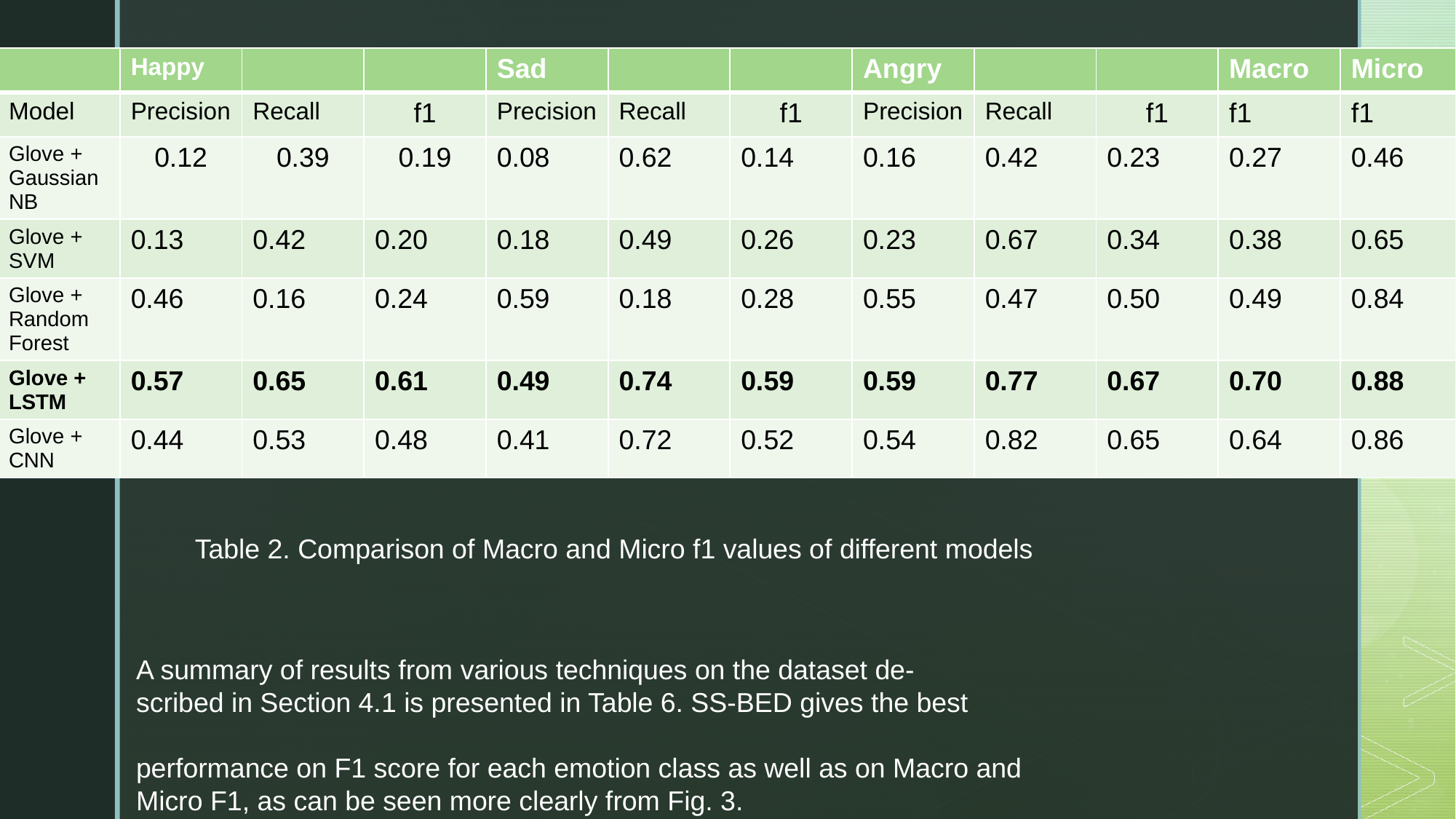

|  | Happy |  |  | Sad |  |  | Angry |  |  | Macro | Micro |
| --- | --- | --- | --- | --- | --- | --- | --- | --- | --- | --- | --- |
| Model | Precision | Recall | f1 | Precision | Recall | f1 | Precision | Recall | f1 | f1 | f1 |
| Glove + Gaussian NB | 0.12 | 0.39 | 0.19 | 0.08 | 0.62 | 0.14 | 0.16 | 0.42 | 0.23 | 0.27 | 0.46 |
| Glove + SVM | 0.13 | 0.42 | 0.20 | 0.18 | 0.49 | 0.26 | 0.23 | 0.67 | 0.34 | 0.38 | 0.65 |
| Glove + Random Forest | 0.46 | 0.16 | 0.24 | 0.59 | 0.18 | 0.28 | 0.55 | 0.47 | 0.50 | 0.49 | 0.84 |
| Glove + LSTM | 0.57 | 0.65 | 0.61 | 0.49 | 0.74 | 0.59 | 0.59 | 0.77 | 0.67 | 0.70 | 0.88 |
| Glove + CNN | 0.44 | 0.53 | 0.48 | 0.41 | 0.72 | 0.52 | 0.54 | 0.82 | 0.65 | 0.64 | 0.86 |
# RESULTS
Table 2. Comparison of Macro and Micro f1 values of different models
A summary of results from various techniques on the dataset de-
scribed in Section 4.1 is presented in Table 6. SS-BED gives the best

performance on F1 score for each emotion class as well as on Macro and
Micro F1, as can be seen more clearly from Fig. 3.